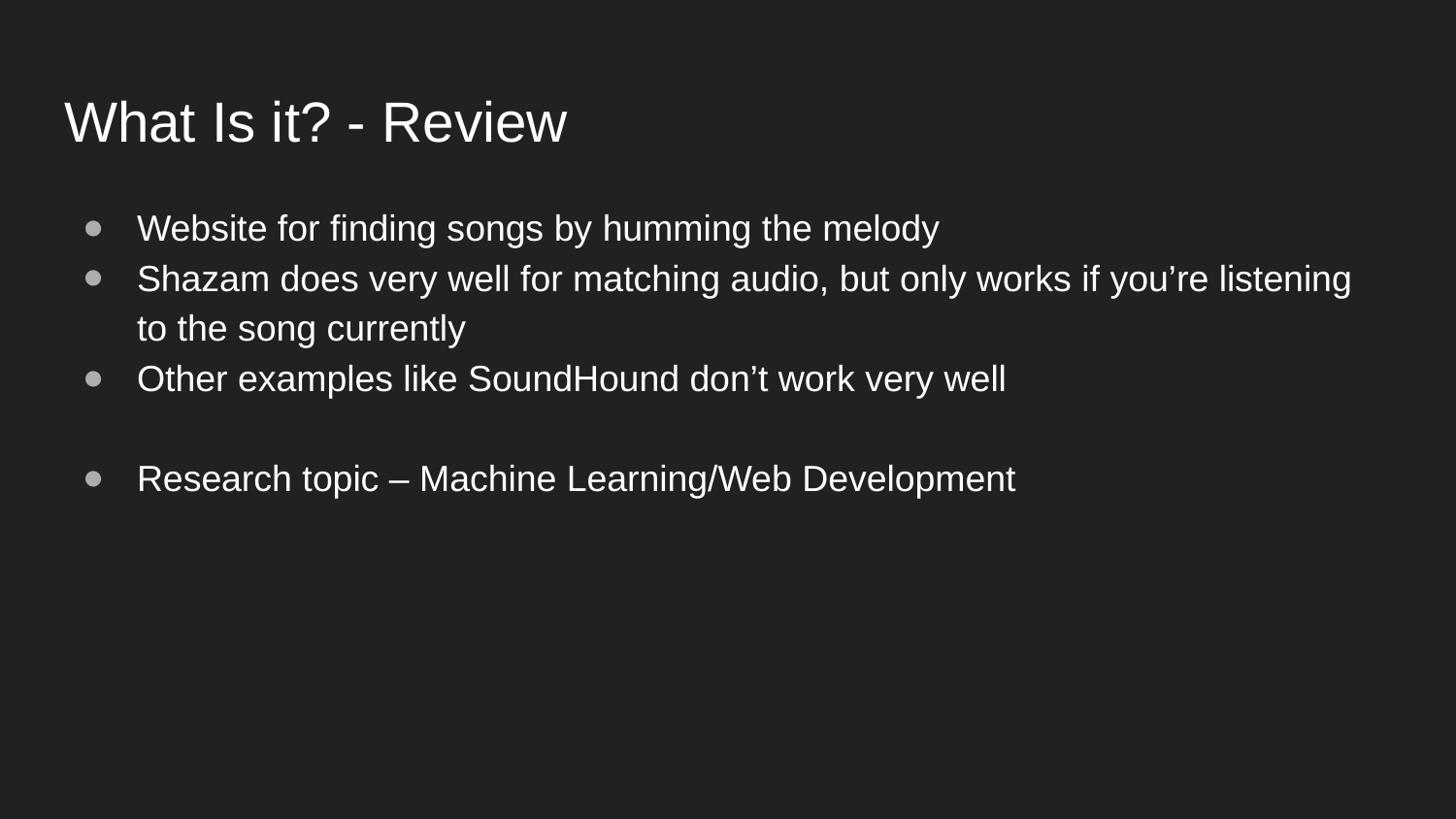

# What Is it? - Review
Website for finding songs by humming the melody
Shazam does very well for matching audio, but only works if you’re listening to the song currently
Other examples like SoundHound don’t work very well

Research topic – Machine Learning/Web Development